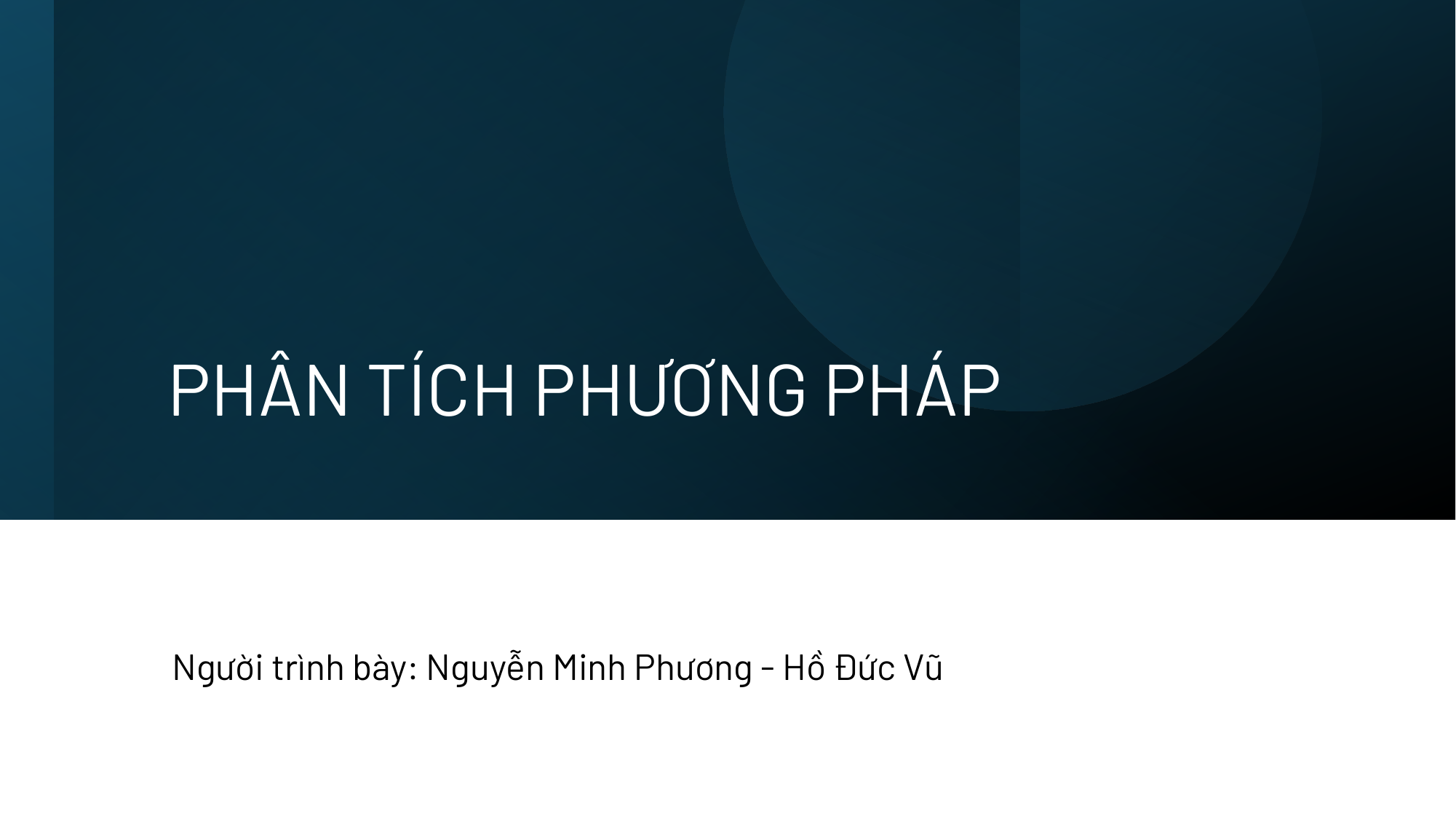

# PHÂN TÍCH PHƯƠNG PHÁP
Người trình bày: Nguyễn Minh Phương - Hồ Đức Vũ